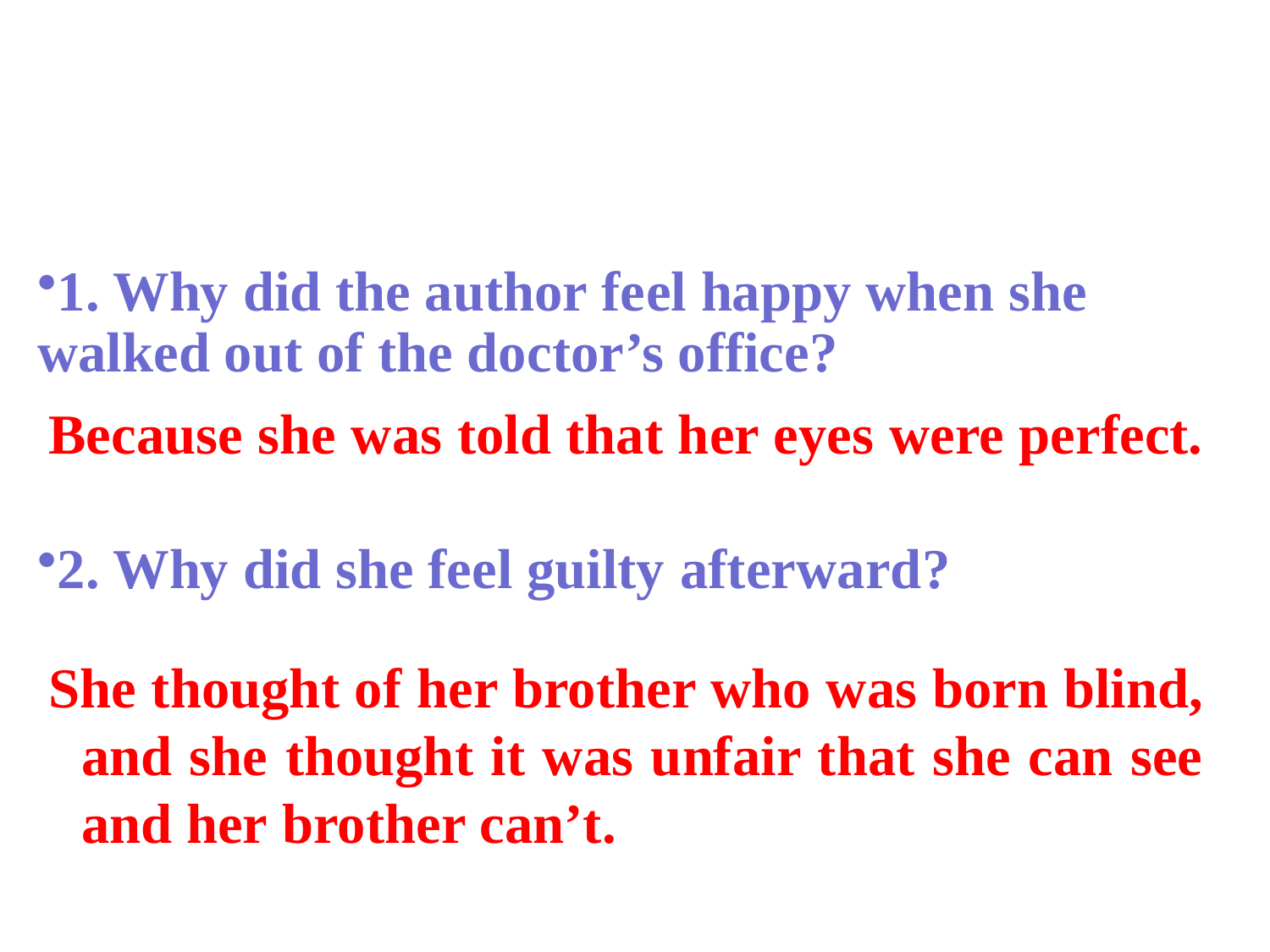

II. Skimming
1. Why did the author feel happy when she walked out of the doctor’s office?

2. Why did she feel guilty afterward?

 Because she was told that her eyes were perfect.
 She thought of her brother who was born blind, and she thought it was unfair that she can see and her brother can’t.